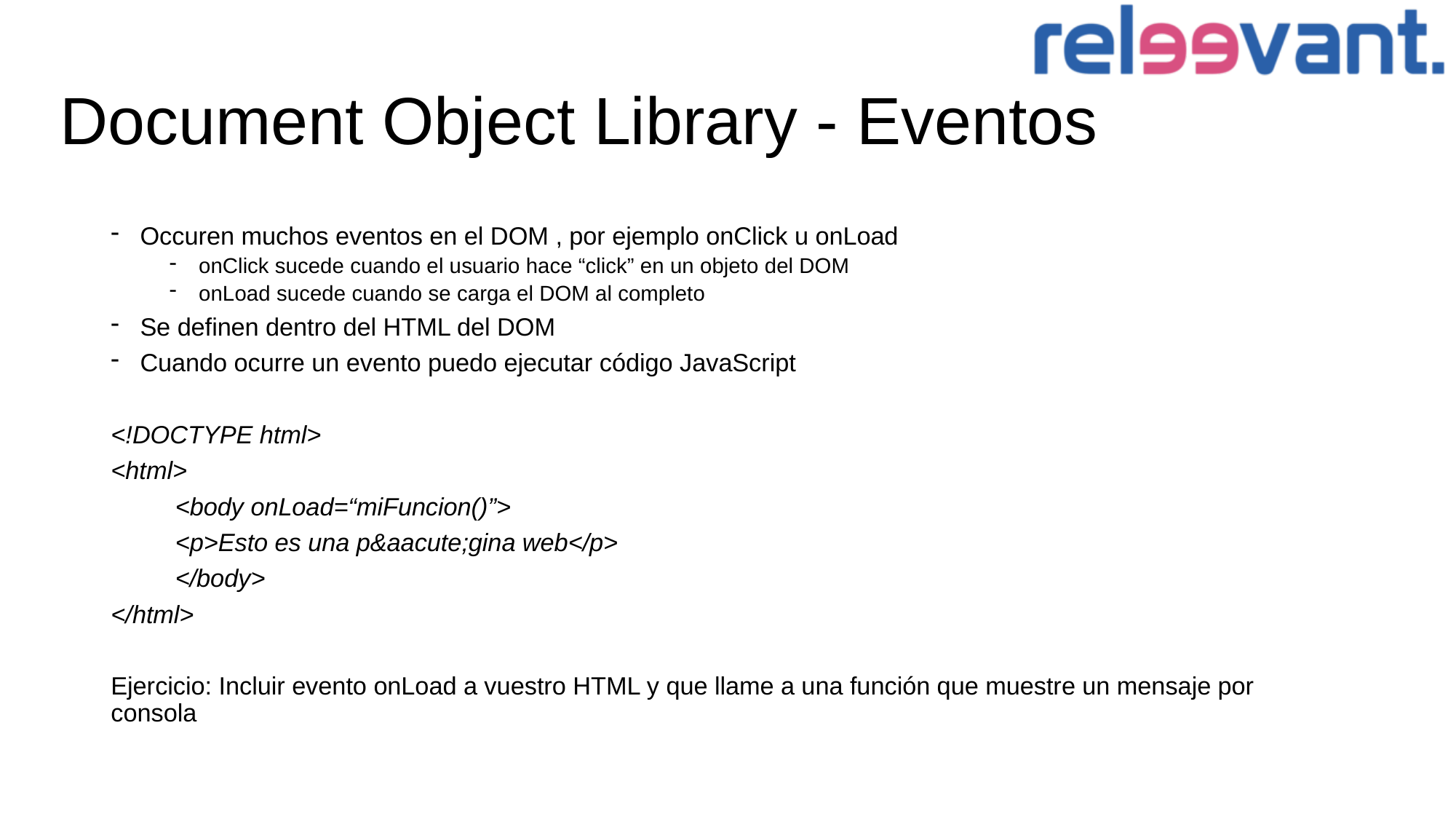

# Document Object Library - Eventos
Occuren muchos eventos en el DOM , por ejemplo onClick u onLoad
onClick sucede cuando el usuario hace “click” en un objeto del DOM
onLoad sucede cuando se carga el DOM al completo
Se definen dentro del HTML del DOM
Cuando ocurre un evento puedo ejecutar código JavaScript

<!DOCTYPE html>
<html>
	<body onLoad=“miFuncion()”>
		<p>Esto es una p&aacute;gina web</p>
	</body>
</html>

Ejercicio: Incluir evento onLoad a vuestro HTML y que llame a una función que muestre un mensaje por consola